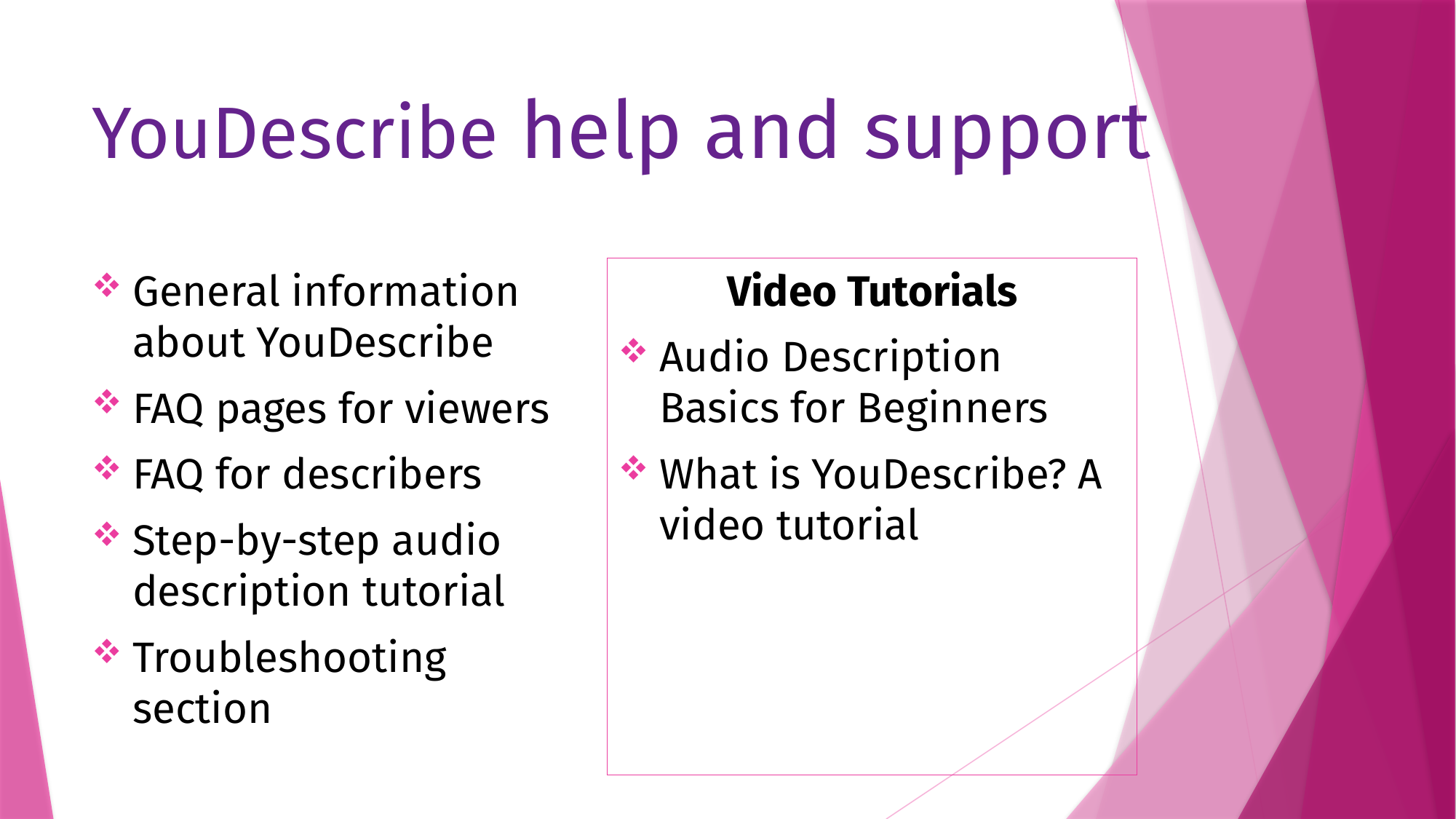

# YouDescribe help and support
Video Tutorials
Audio Description Basics for Beginners
What is YouDescribe? A video tutorial
General information about YouDescribe
FAQ pages for viewers
FAQ for describers
Step-by-step audio description tutorial
Troubleshooting section